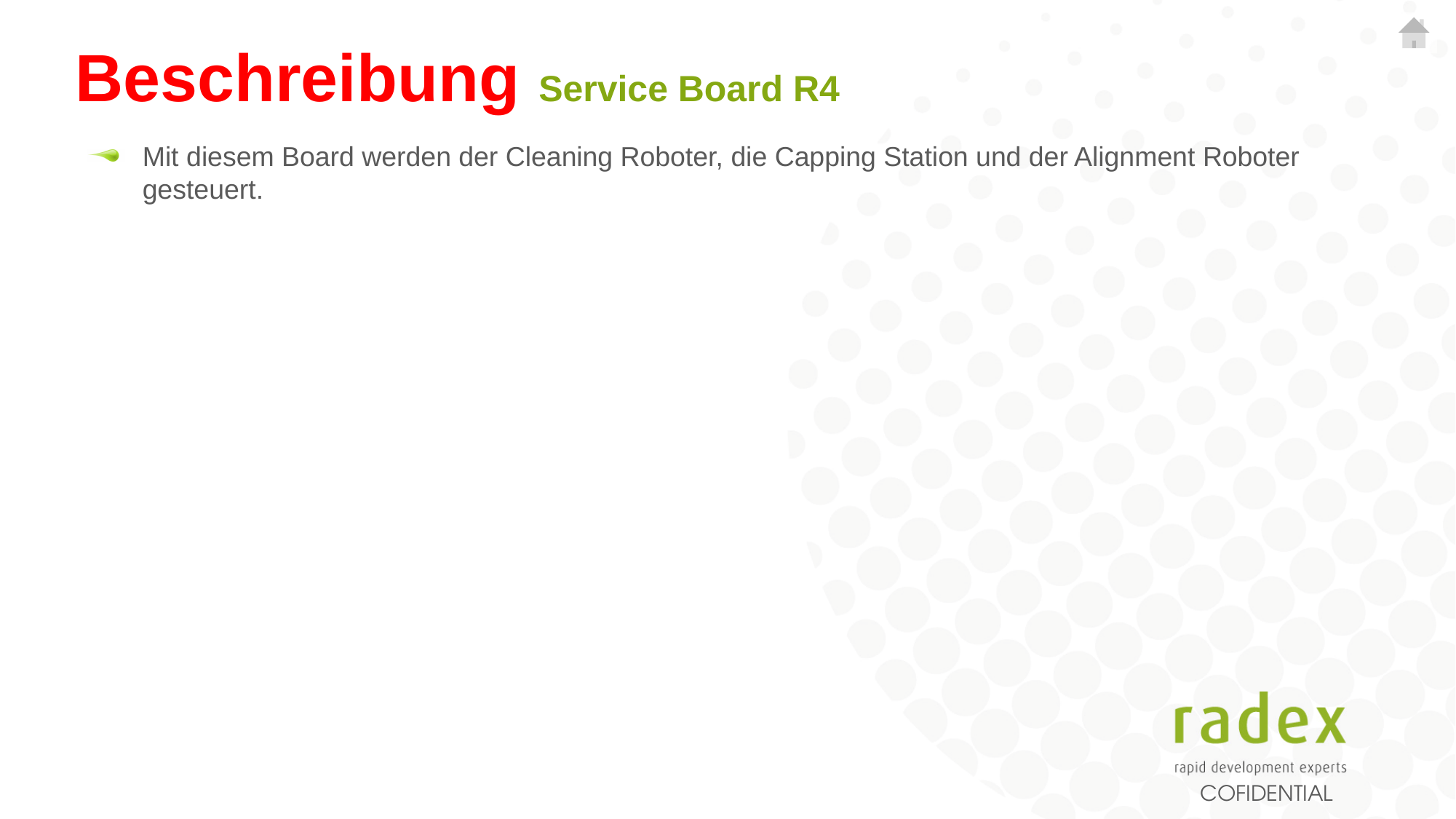

# Beschreibung Service Board R4
Mit diesem Board werden der Cleaning Roboter, die Capping Station und der Alignment Roboter gesteuert.